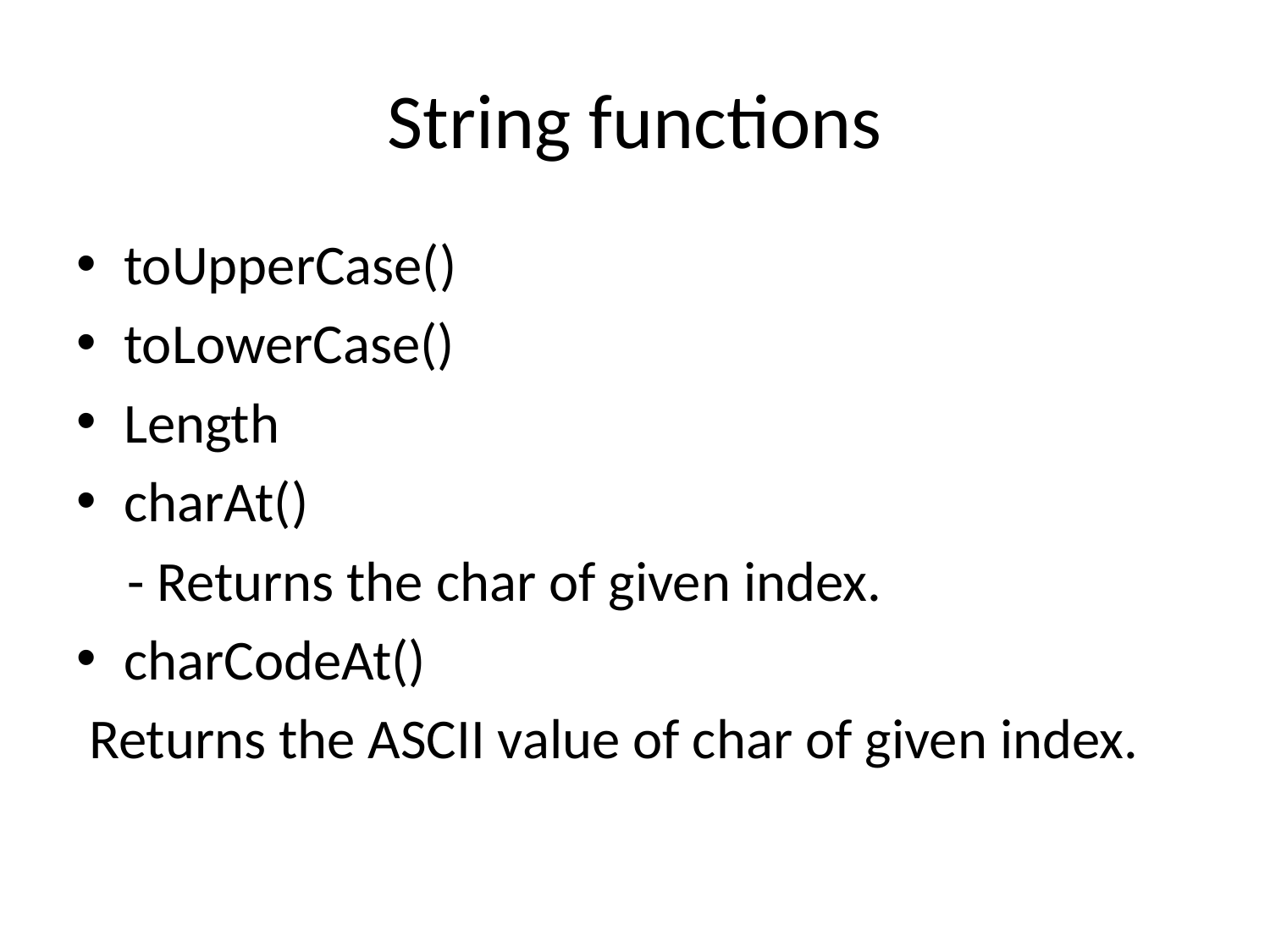

# String functions
toUpperCase()
toLowerCase()
Length
charAt()
    - Returns the char of given index.
charCodeAt()
 Returns the ASCII value of char of given index.